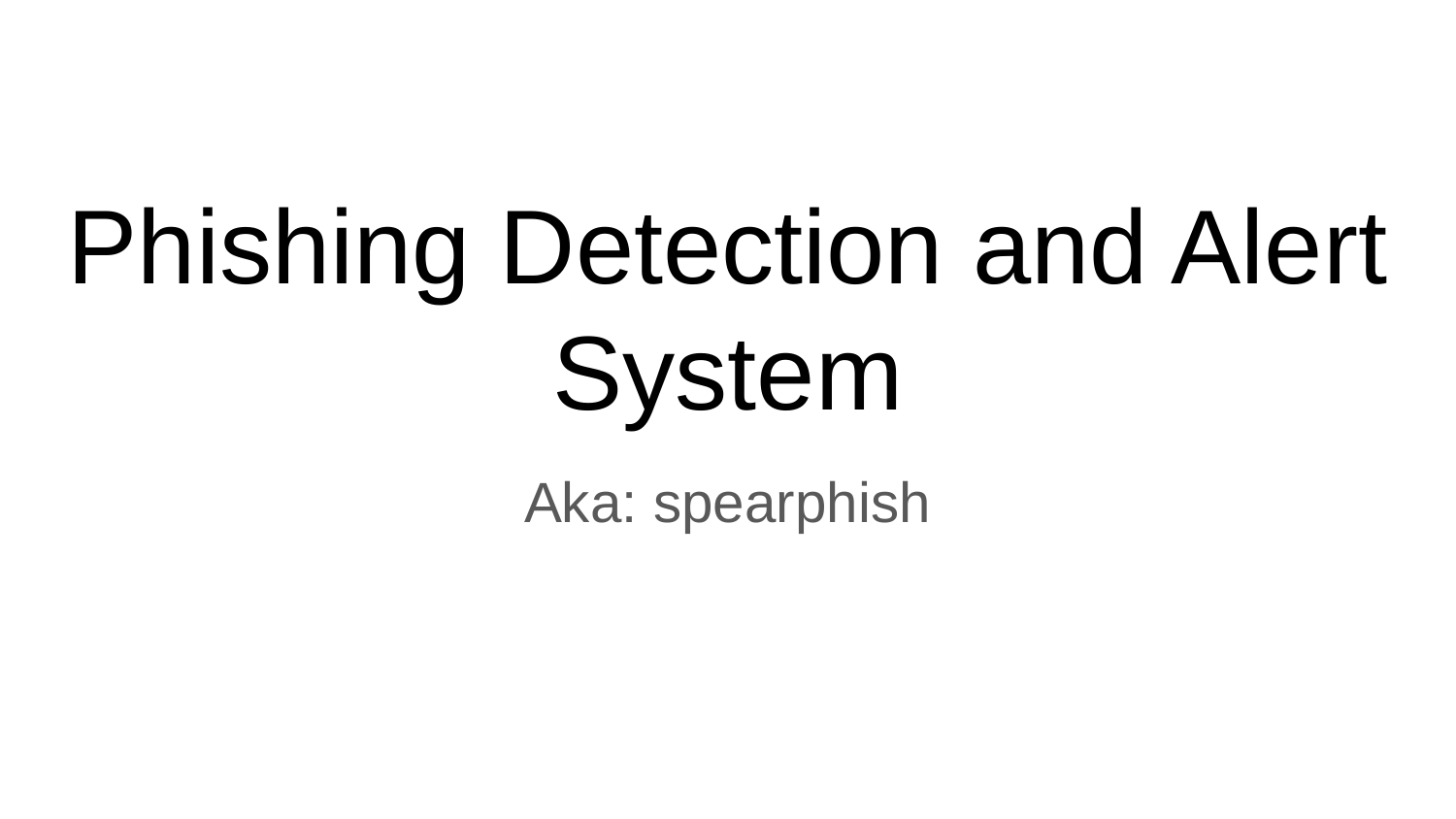

# Phishing Detection and Alert System
Aka: spearphish